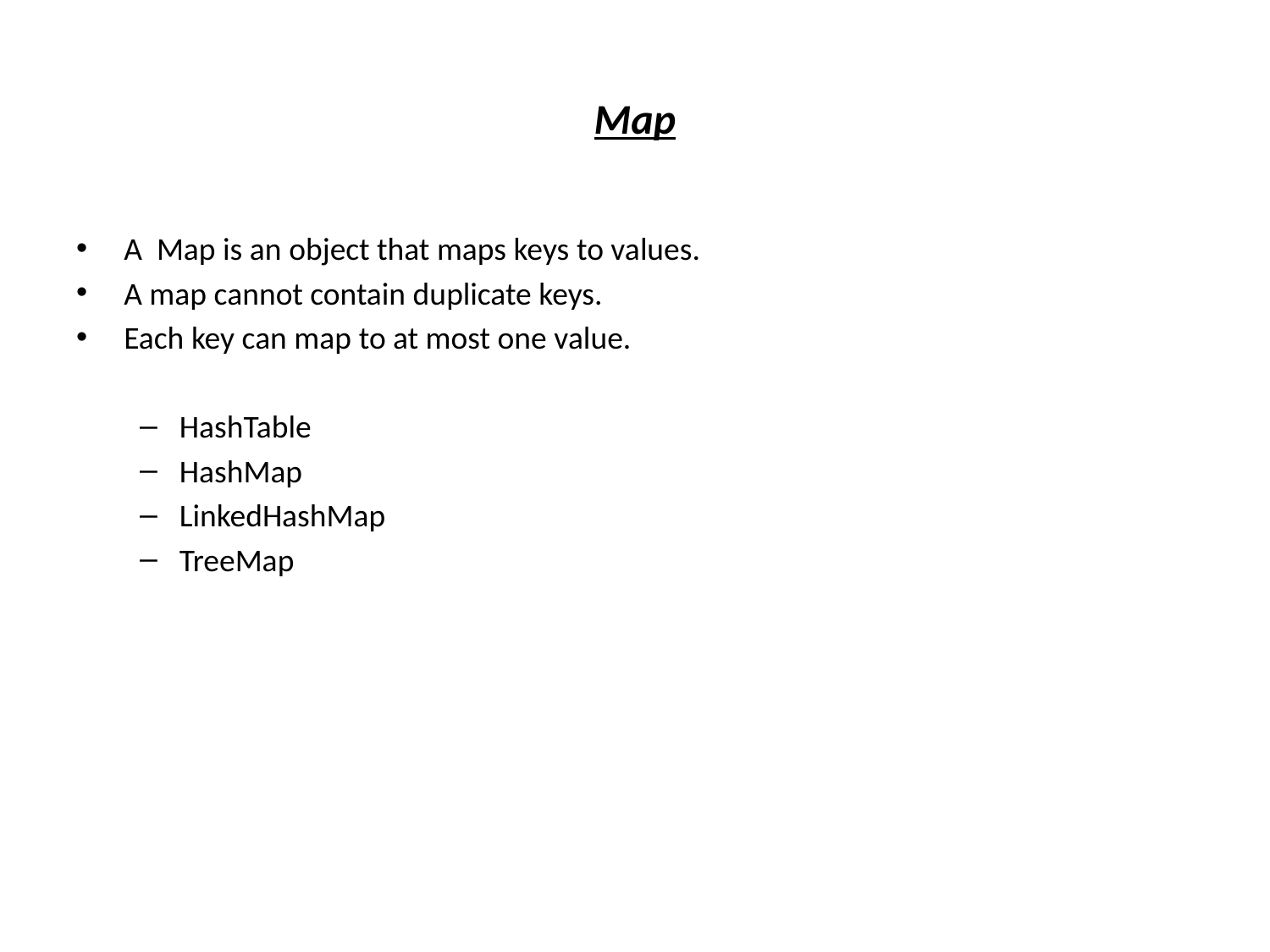

# Map
A  Map is an object that maps keys to values.
A map cannot contain duplicate keys.
Each key can map to at most one value.

HashTable
HashMap
LinkedHashMap
TreeMap